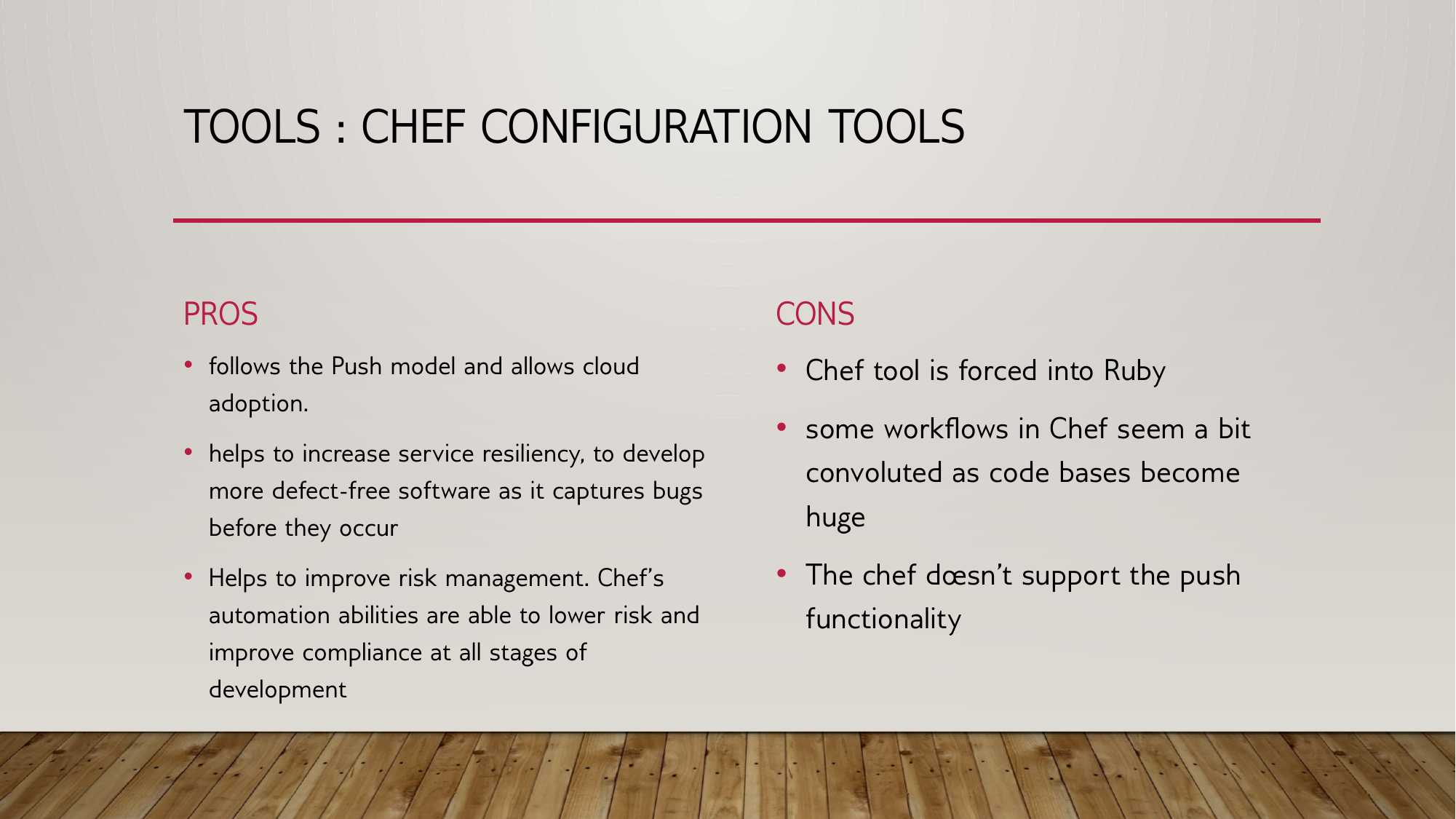

# Tools : chef configuration tools
pros
cons
Chef tool is forced into Ruby
some workflows in Chef seem a bit convoluted as code bases become huge
The chef doesn’t support the push functionality
follows the Push model and allows cloud adoption.
helps to increase service resiliency, to develop more defect-free software as it captures bugs before they occur
Helps to improve risk management. Chef’s automation abilities are able to lower risk and improve compliance at all stages of development